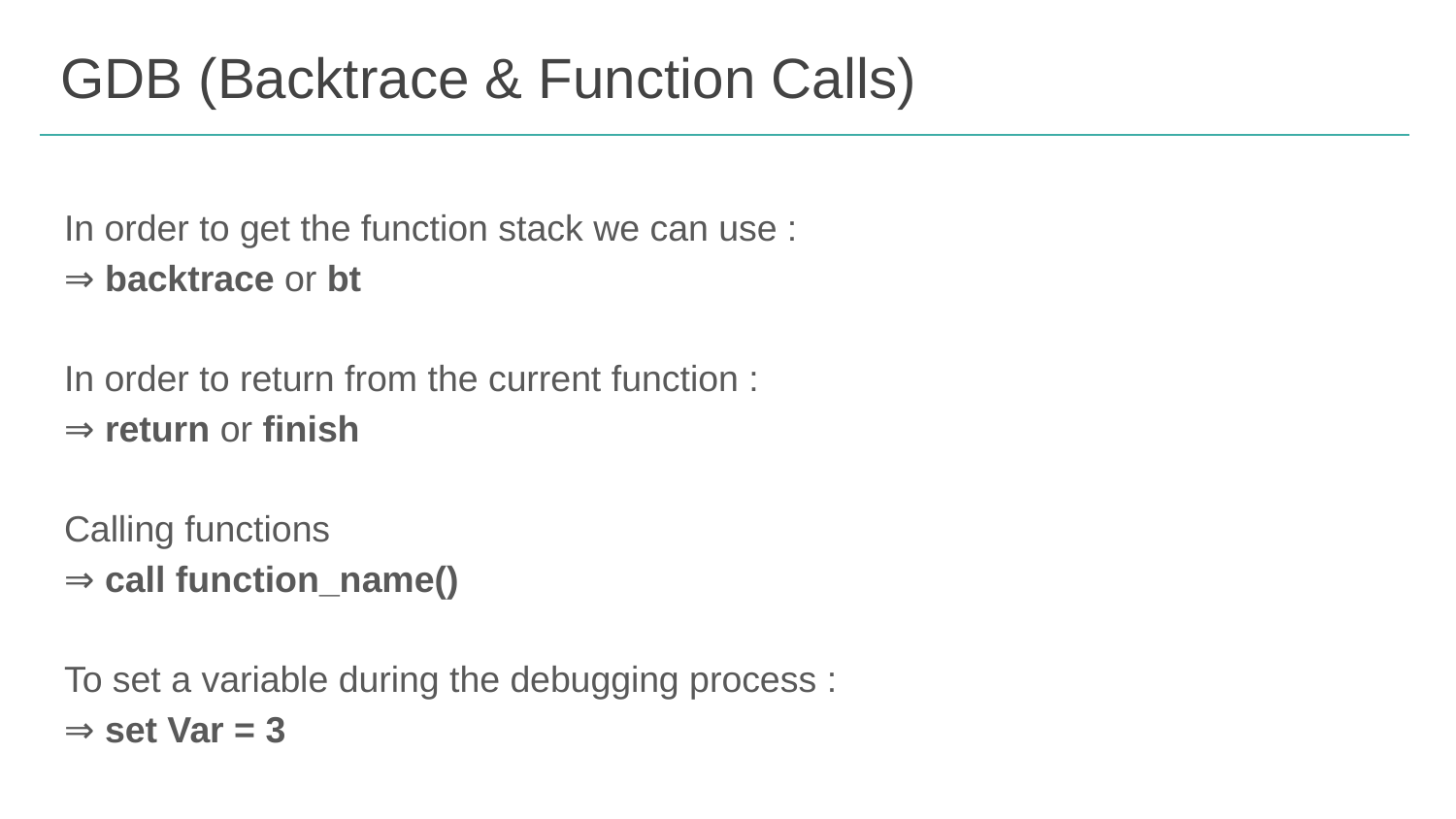

# GDB (Backtrace & Function Calls)
In order to get the function stack we can use :
⇒ backtrace or bt

In order to return from the current function :
⇒ return or finish

Calling functions
⇒ call function_name()

To set a variable during the debugging process :
⇒ set Var = 3